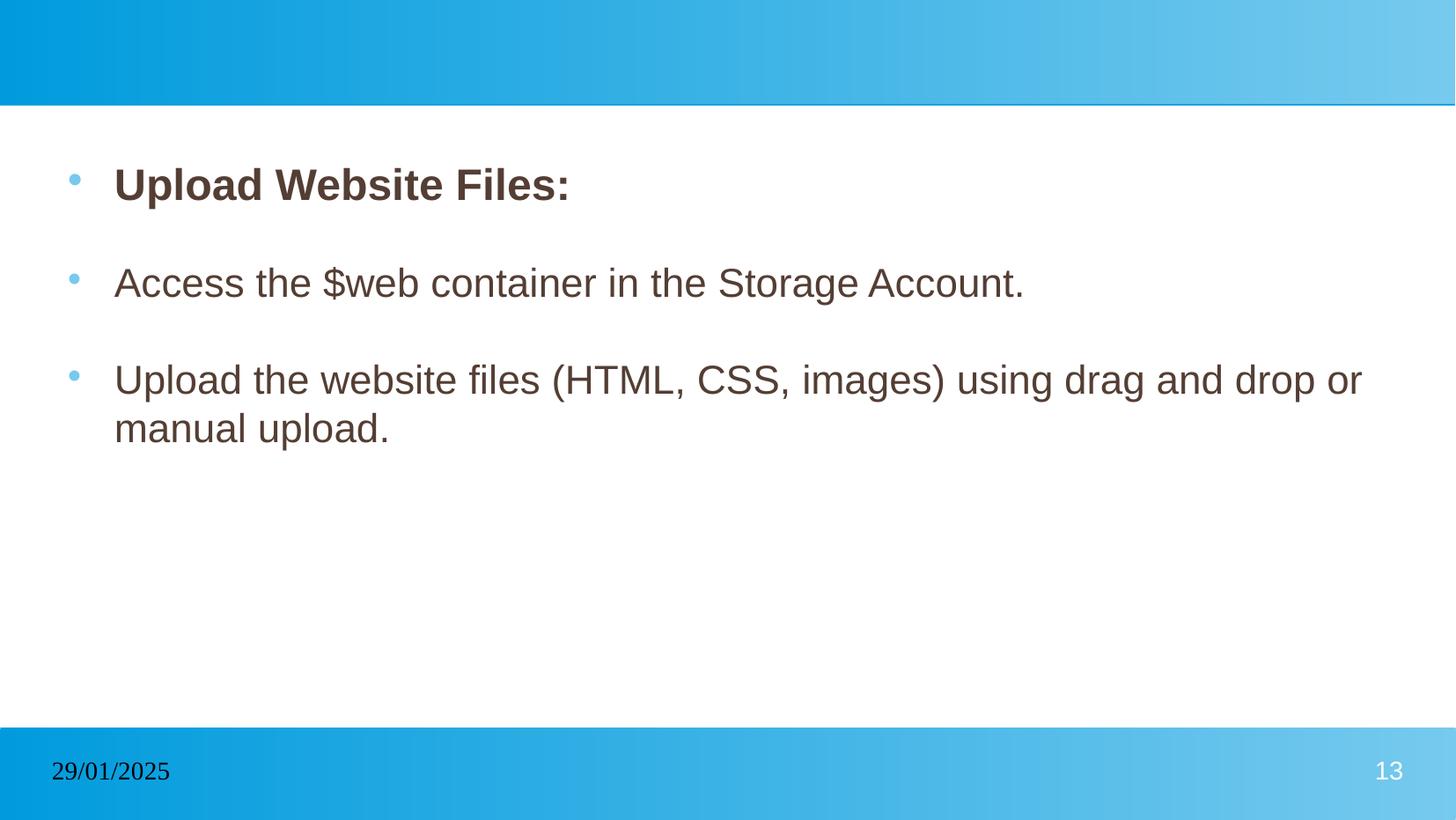

# Upload Website Files:

Access the $web container in the Storage Account.

Upload the website files (HTML, CSS, images) using drag and drop or manual upload.

29/01/2025
13